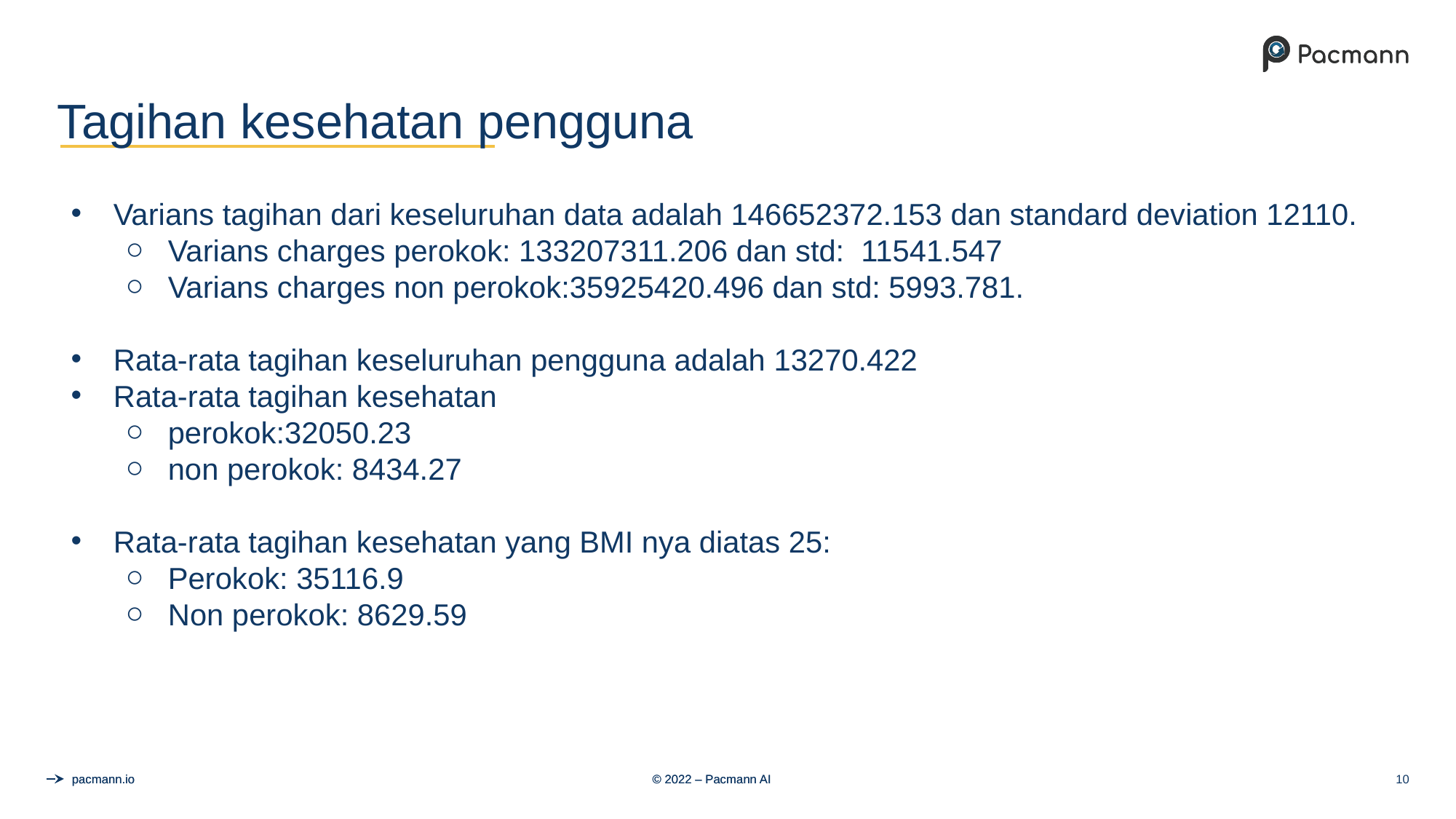

# Tagihan kesehatan pengguna
Varians tagihan dari keseluruhan data adalah 146652372.153 dan standard deviation 12110.
Varians charges perokok: 133207311.206 dan std:  11541.547
Varians charges non perokok:35925420.496 dan std: 5993.781.

Rata-rata tagihan keseluruhan pengguna adalah 13270.422
Rata-rata tagihan kesehatan
perokok:32050.23
non perokok: 8434.27

Rata-rata tagihan kesehatan yang BMI nya diatas 25:
Perokok: 35116.9
Non perokok: 8629.59